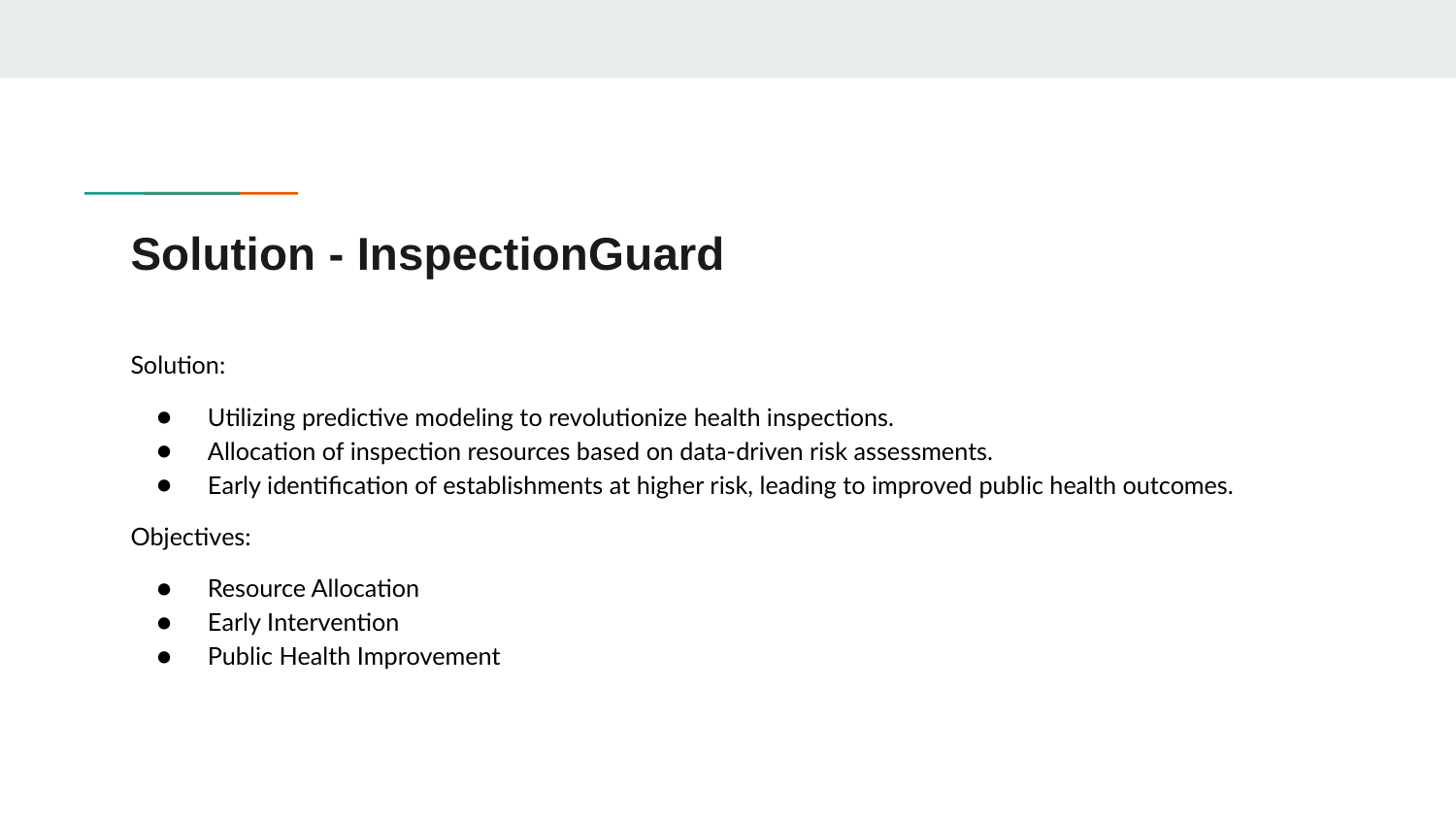

# Solution - InspectionGuard
Solution:
Utilizing predictive modeling to revolutionize health inspections.
Allocation of inspection resources based on data-driven risk assessments.
Early identification of establishments at higher risk, leading to improved public health outcomes.
Objectives:
Resource Allocation
Early Intervention
Public Health Improvement